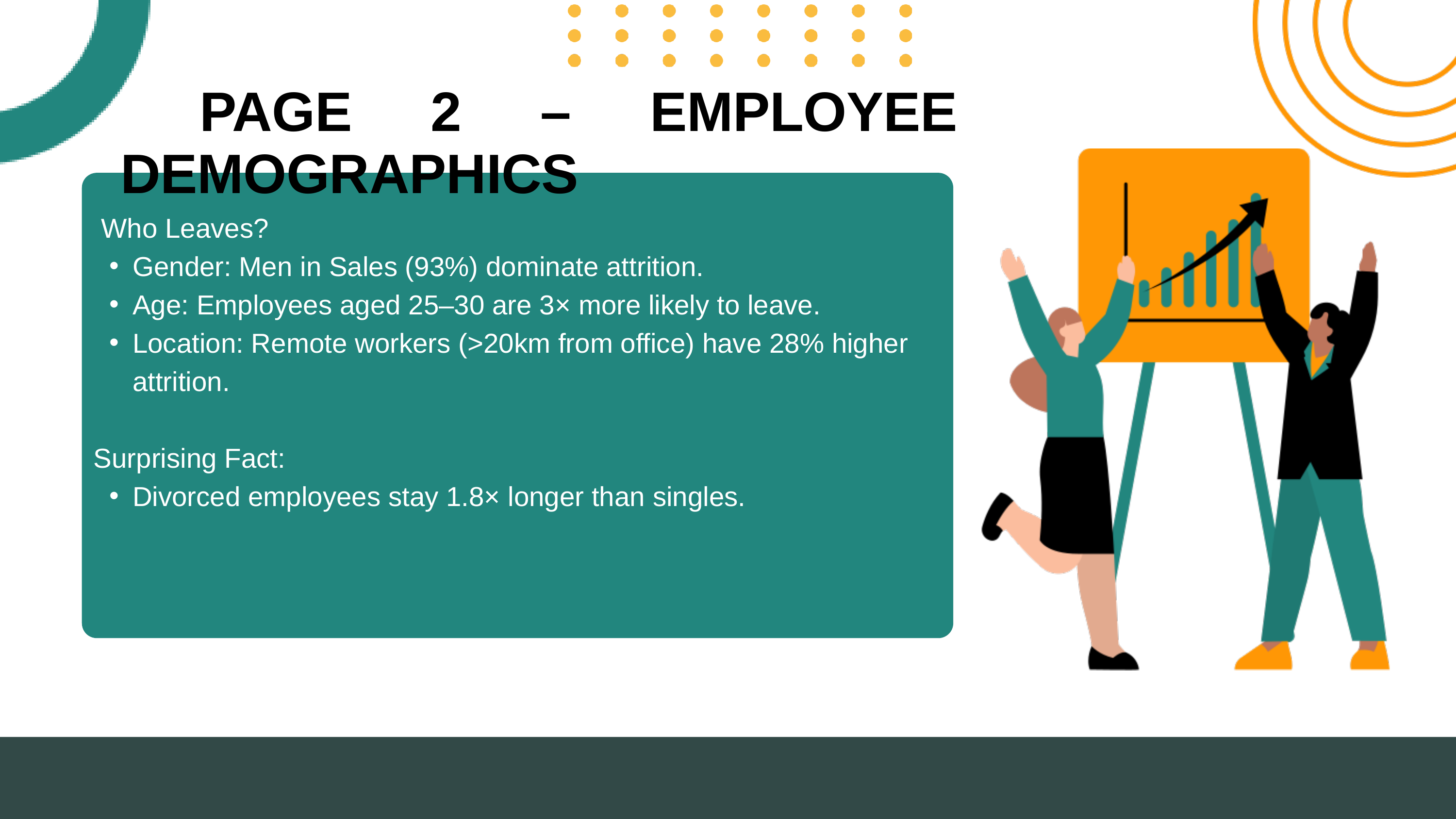

PAGE 2 – EMPLOYEE DEMOGRAPHICS

  Who Leaves?
Gender: Men in Sales (93%) dominate attrition.
Age: Employees aged 25–30 are 3× more likely to leave.
Location: Remote workers (>20km from office) have 28% higher attrition.

 Surprising Fact:
Divorced employees stay 1.8× longer than singles.